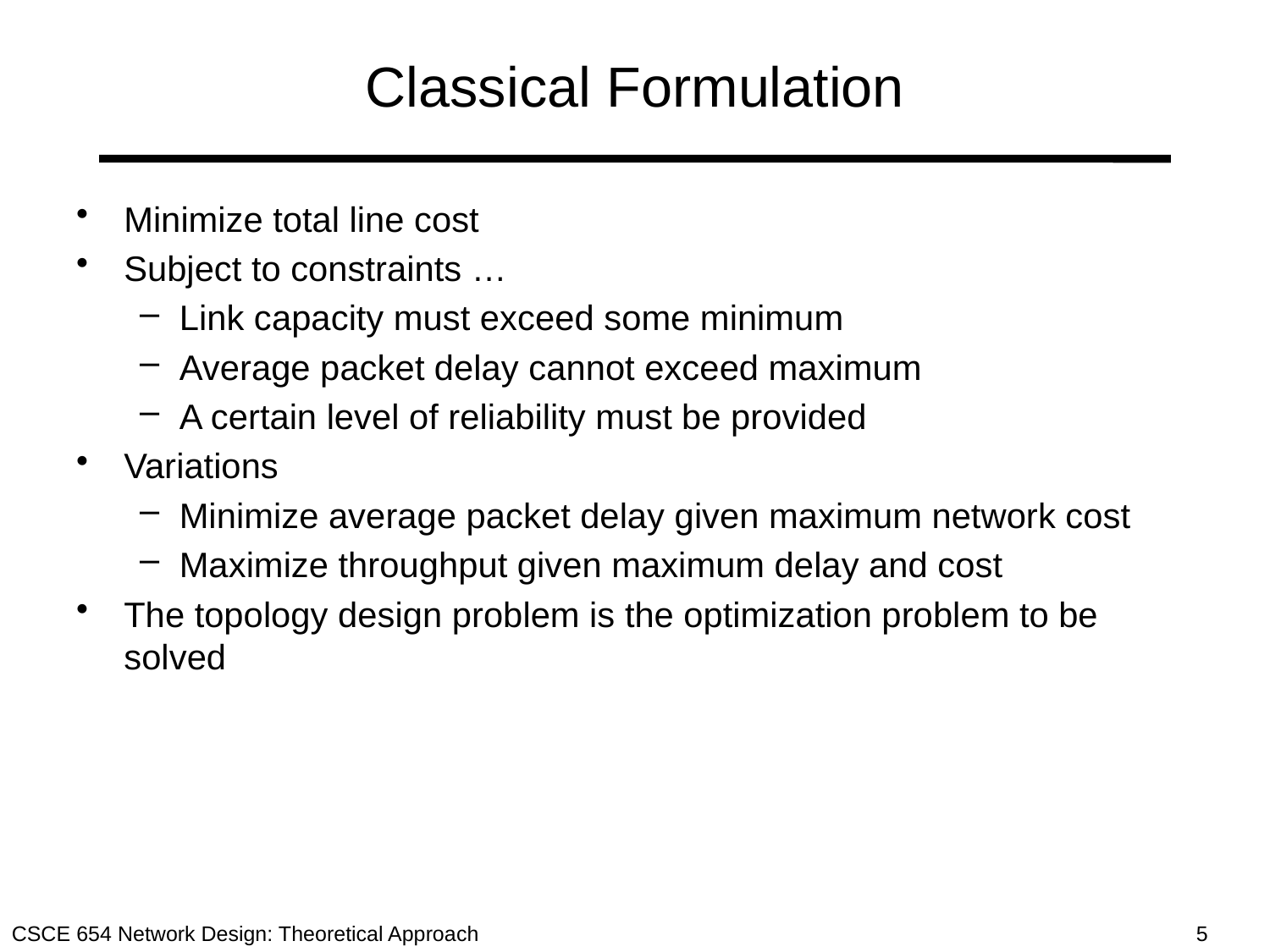

# Classical Formulation
Minimize total line cost
Subject to constraints …
Link capacity must exceed some minimum
Average packet delay cannot exceed maximum
A certain level of reliability must be provided
Variations
Minimize average packet delay given maximum network cost
Maximize throughput given maximum delay and cost
The topology design problem is the optimization problem to be solved